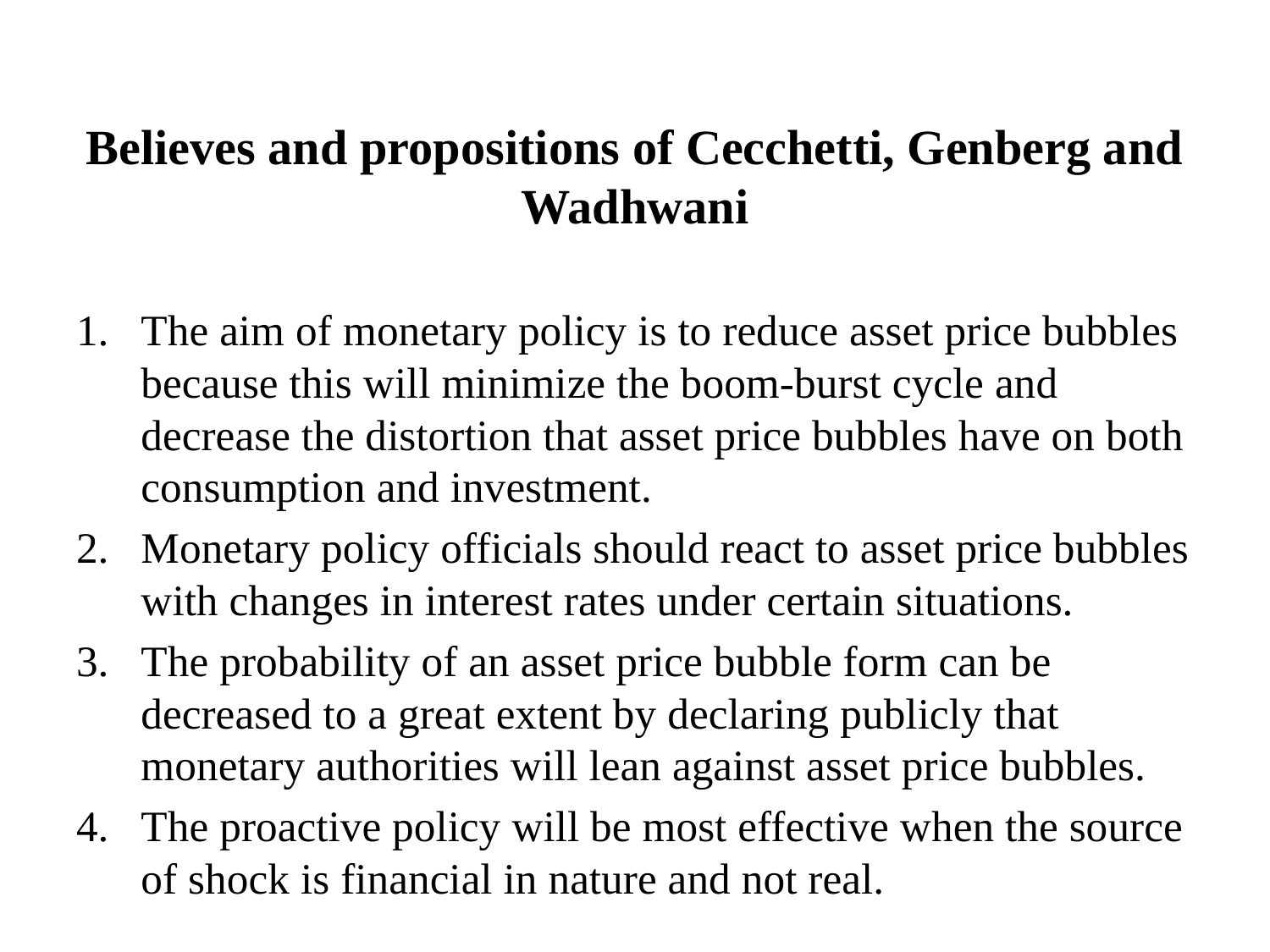

# Believes and propositions of Cecchetti, Genberg and Wadhwani
The aim of monetary policy is to reduce asset price bubbles because this will minimize the boom-burst cycle and decrease the distortion that asset price bubbles have on both consumption and investment.
Monetary policy officials should react to asset price bubbles with changes in interest rates under certain situations.
The probability of an asset price bubble form can be decreased to a great extent by declaring publicly that monetary authorities will lean against asset price bubbles.
The proactive policy will be most effective when the source of shock is financial in nature and not real.